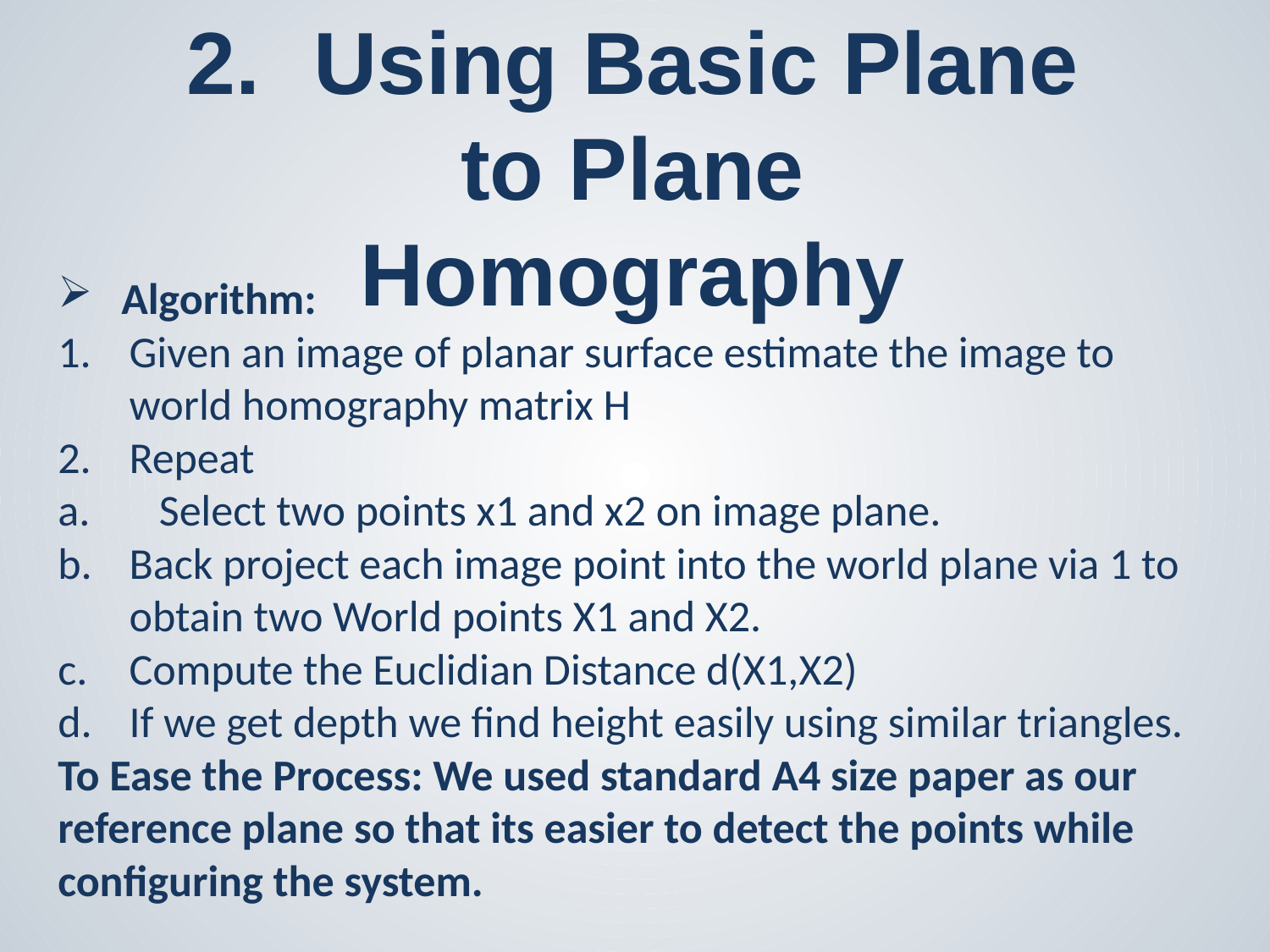

Using Basic Plane
to Plane Homography
Algorithm:
Given an image of planar surface estimate the image to world homography matrix H
Repeat
   Select two points x1 and x2 on image plane.
Back project each image point into the world plane via 1 to obtain two World points X1 and X2.
Compute the Euclidian Distance d(X1,X2)
If we get depth we find height easily using similar triangles.
To Ease the Process: We used standard A4 size paper as our reference plane so that its easier to detect the points while configuring the system.